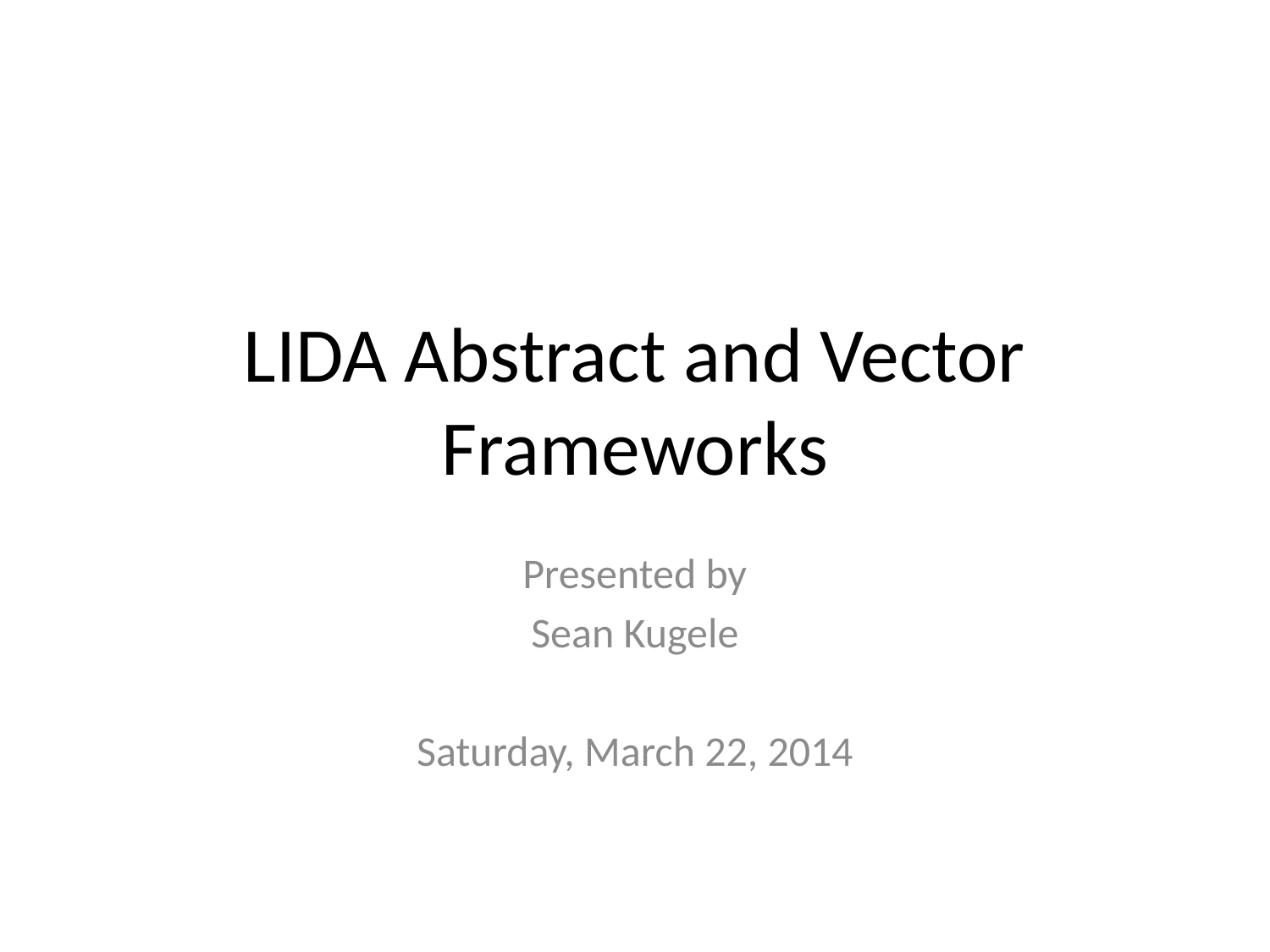

# LIDA Abstract and Vector Frameworks
Presented by
Sean Kugele

Saturday, March 22, 2014